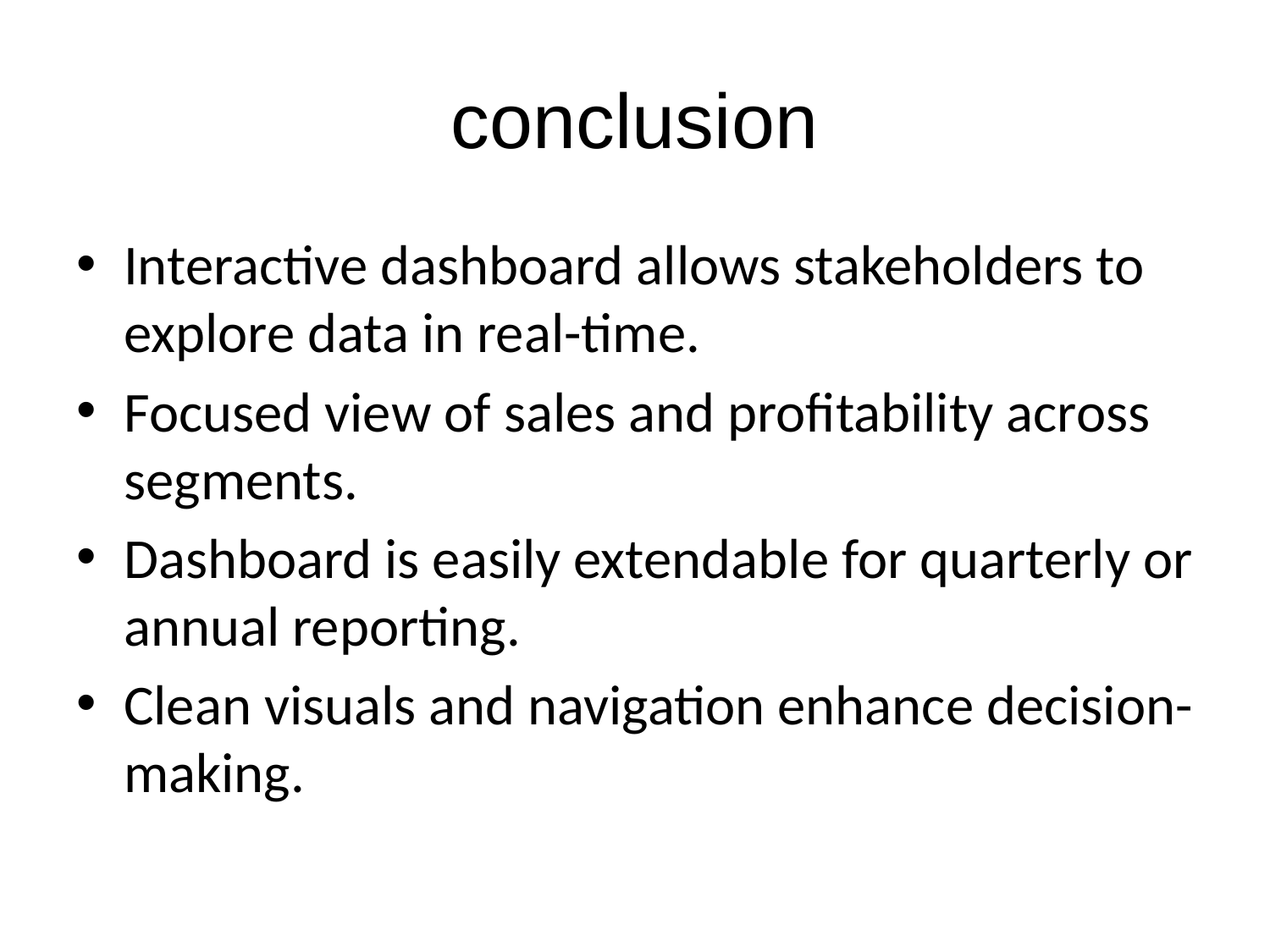

# conclusion
Interactive dashboard allows stakeholders to explore data in real-time.
Focused view of sales and profitability across segments.
Dashboard is easily extendable for quarterly or annual reporting.
Clean visuals and navigation enhance decision-making.